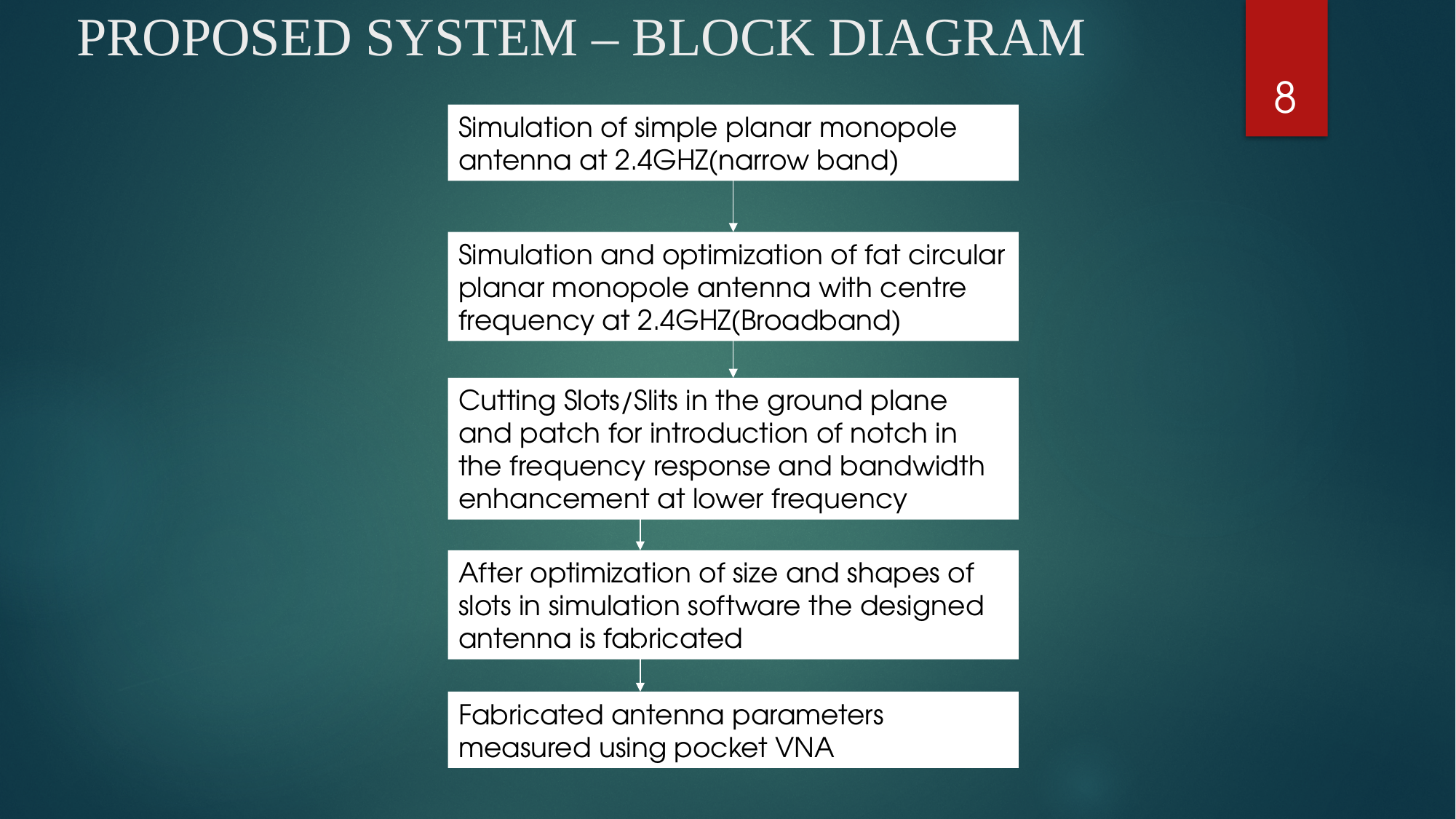

# PROPOSED SYSTEM – BLOCK DIAGRAM
8
Simulation of simple planar monopole antenna at 2.4GHZ(narrow band)
Simulation and optimization of fat circular planar monopole antenna with centre frequency at 2.4GHZ(Broadband)
Cutting Slots/Slits in the ground plane and patch for introduction of notch in the frequency response and bandwidth enhancement at lower frequency
After optimization of size and shapes of slots in simulation software the designed antenna is fabricated
Fabricated antenna parameters measured using pocket VNA